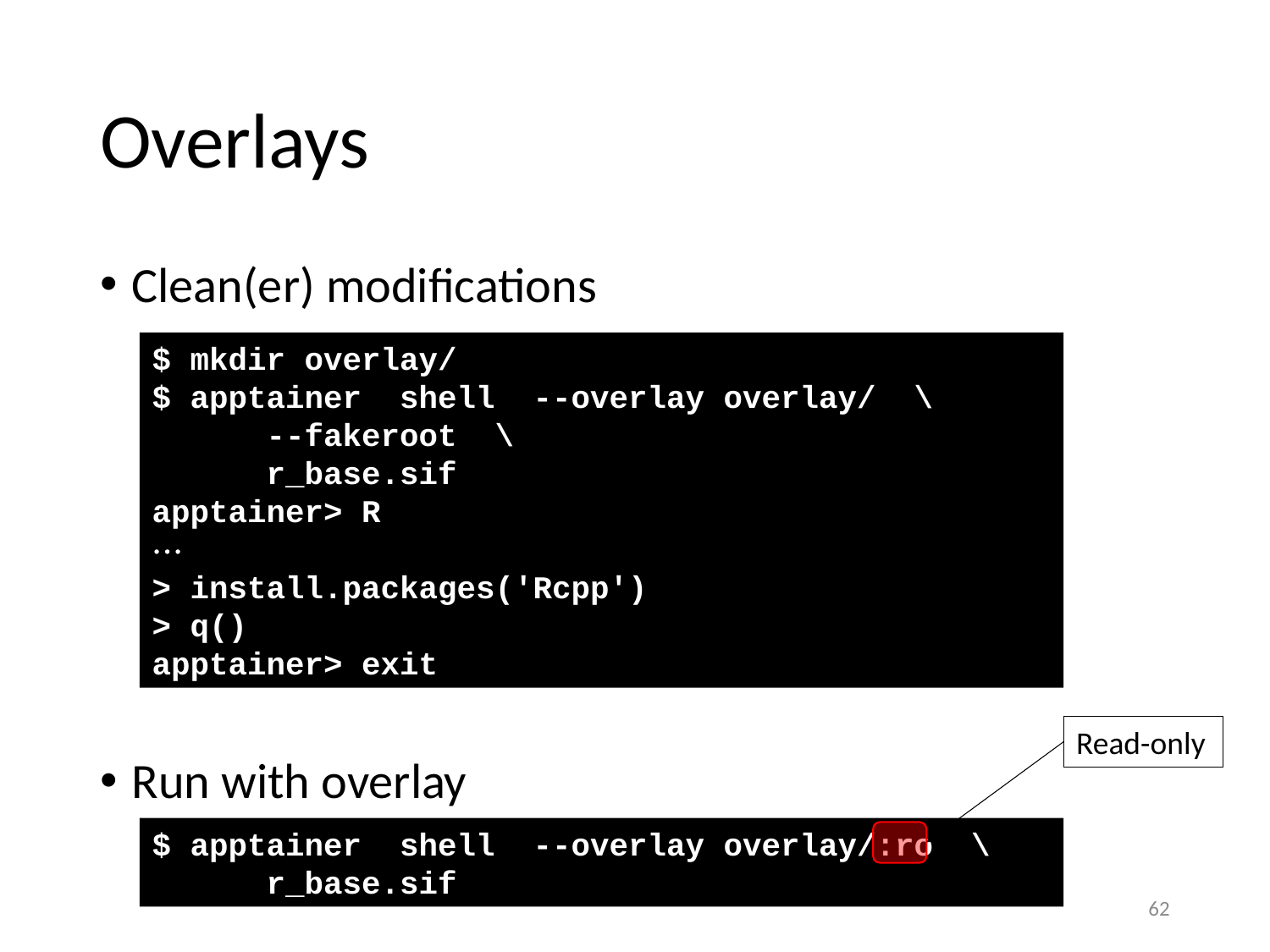

# Overlays
Clean(er) modifications

Run with overlay
$ mkdir overlay/
$ apptainer  shell  --overlay overlay/  \
      --fakeroot  \
      r_base.sif
apptainer> R
…
> install.packages('Rcpp')
> q()
apptainer> exit
Read-only

$ apptainer  shell  --overlay overlay/:ro  \
      r_base.sif
62